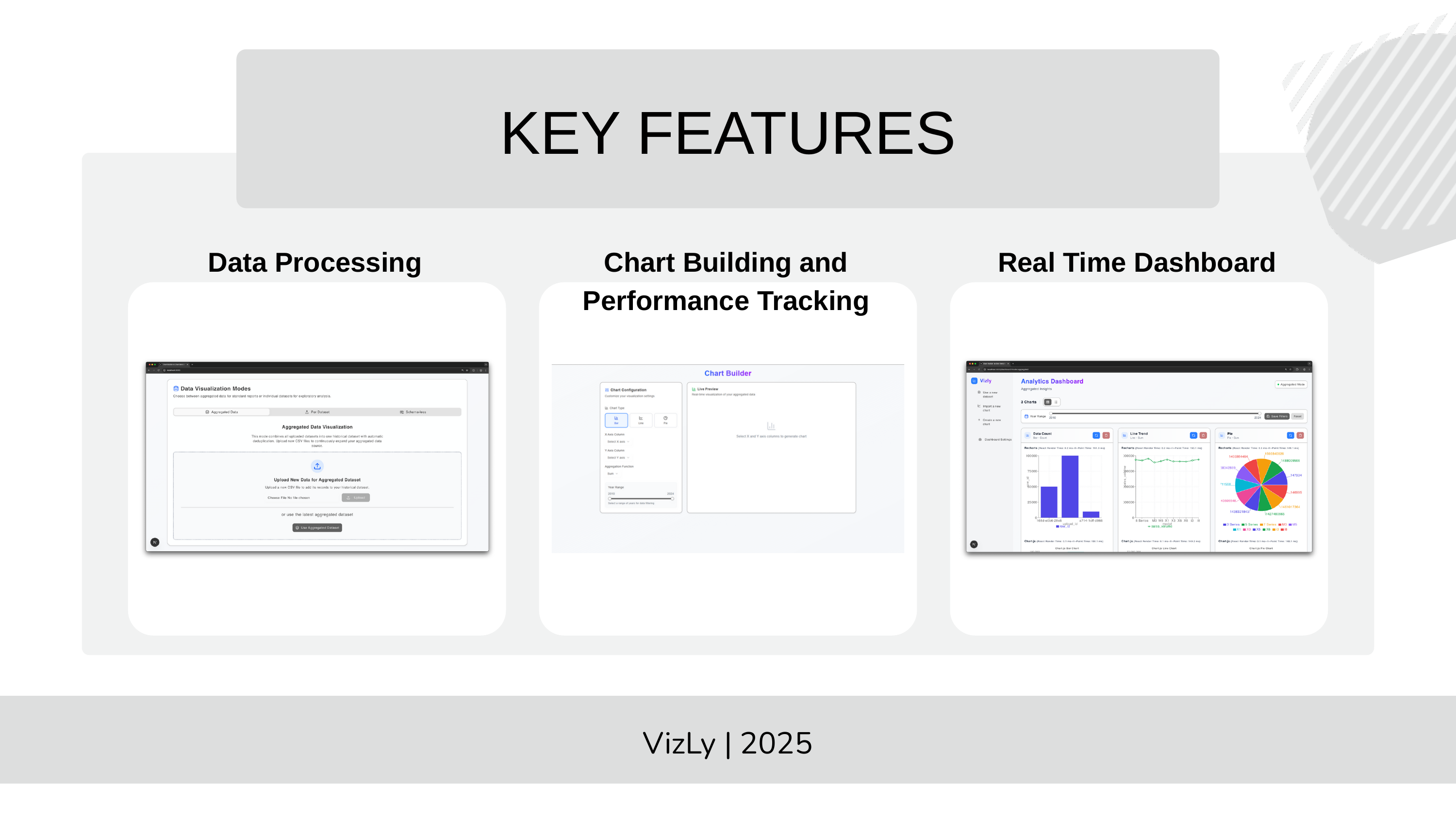

KEY FEATURES

Data Processing
Chart Building and Performance Tracking
Real Time Dashboard

VizLy | 2025